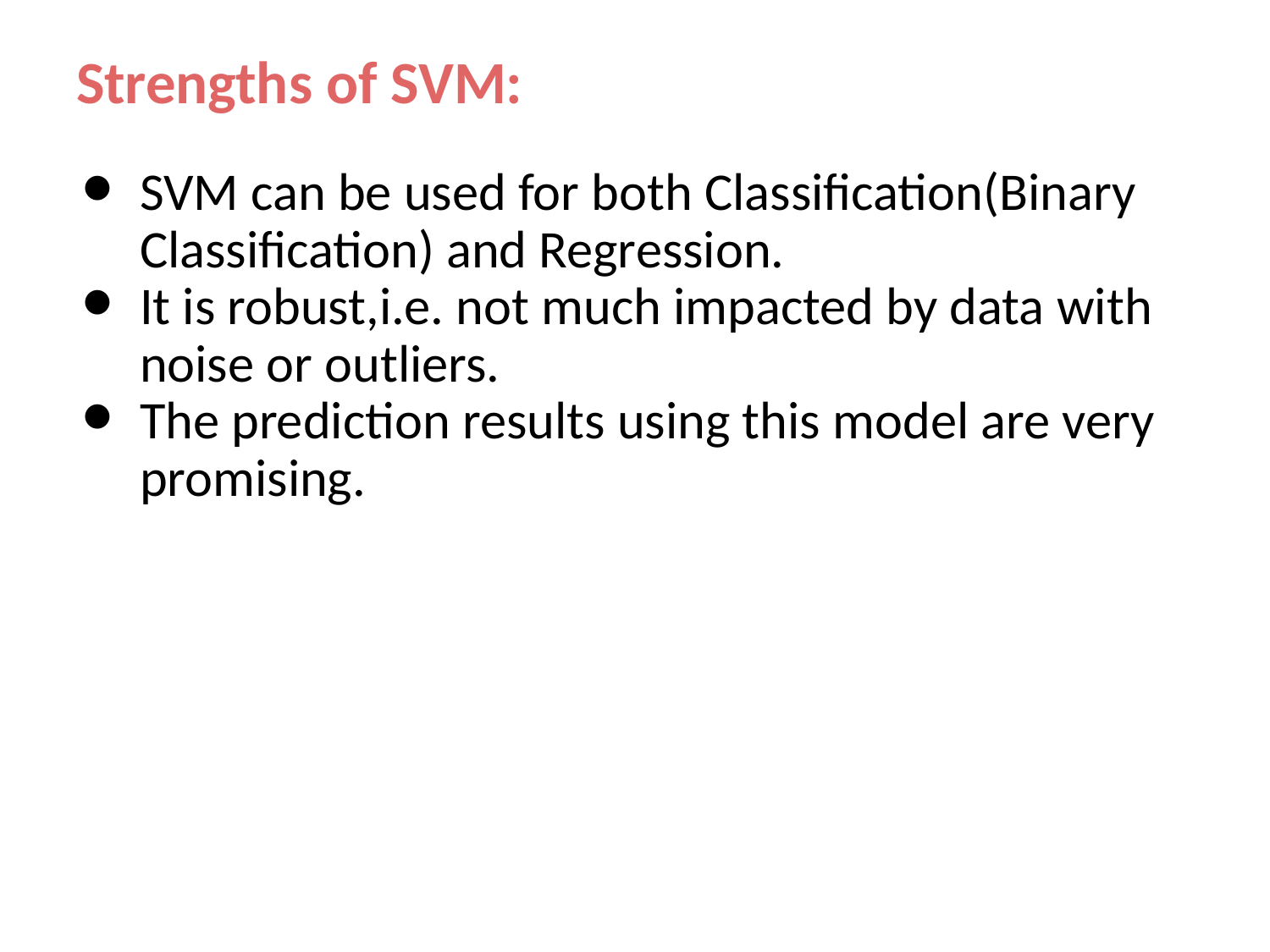

# Strengths of SVM:
SVM can be used for both Classification(Binary Classification) and Regression.
It is robust,i.e. not much impacted by data with noise or outliers.
The prediction results using this model are very promising.